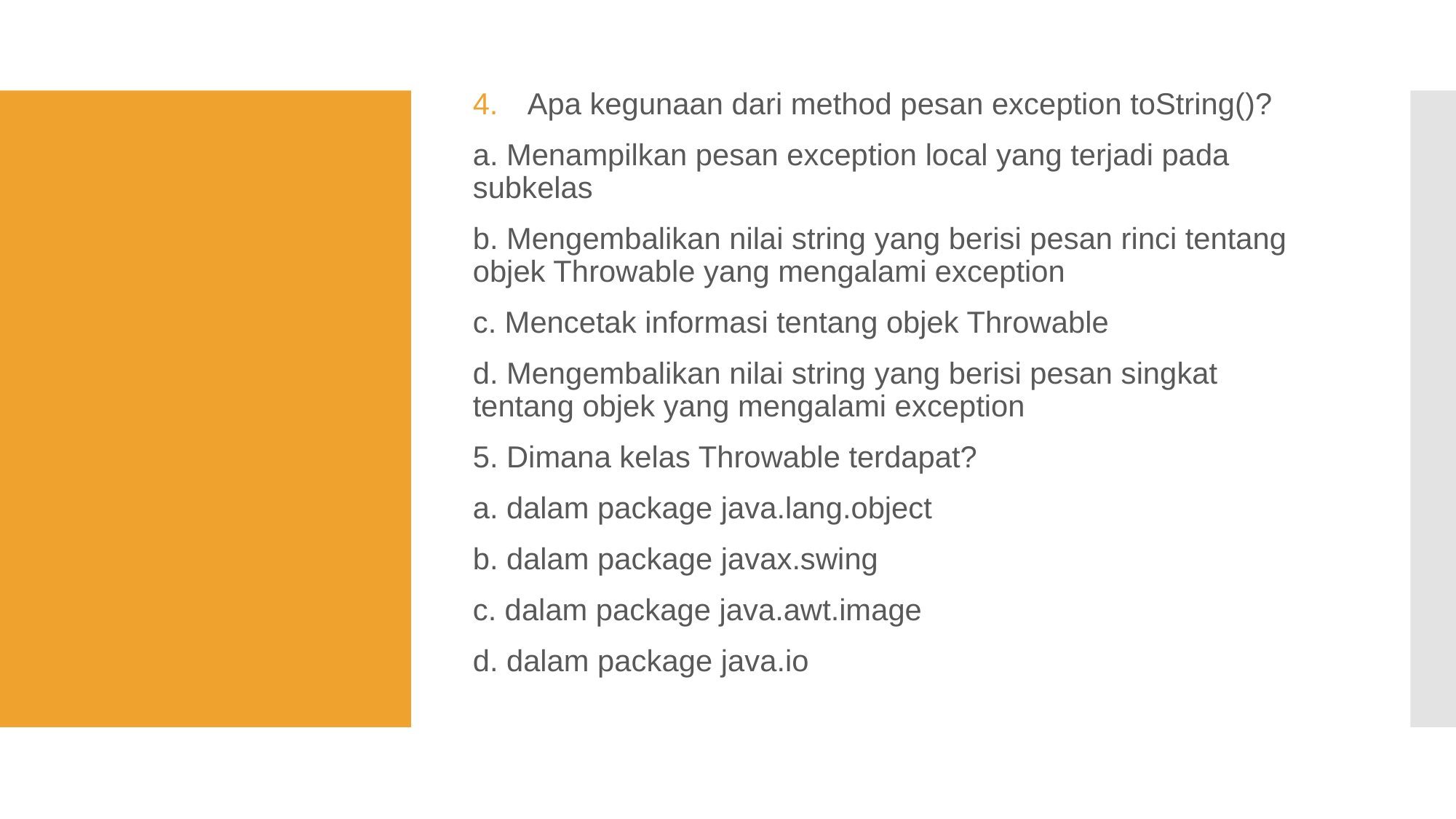

Apa kegunaan dari method pesan exception toString()?
a. Menampilkan pesan exception local yang terjadi pada subkelas
b. Mengembalikan nilai string yang berisi pesan rinci tentang objek Throwable yang mengalami exception
c. Mencetak informasi tentang objek Throwable
d. Mengembalikan nilai string yang berisi pesan singkat tentang objek yang mengalami exception
5. Dimana kelas Throwable terdapat?
a. dalam package java.lang.object
b. dalam package javax.swing
c. dalam package java.awt.image
d. dalam package java.io

#